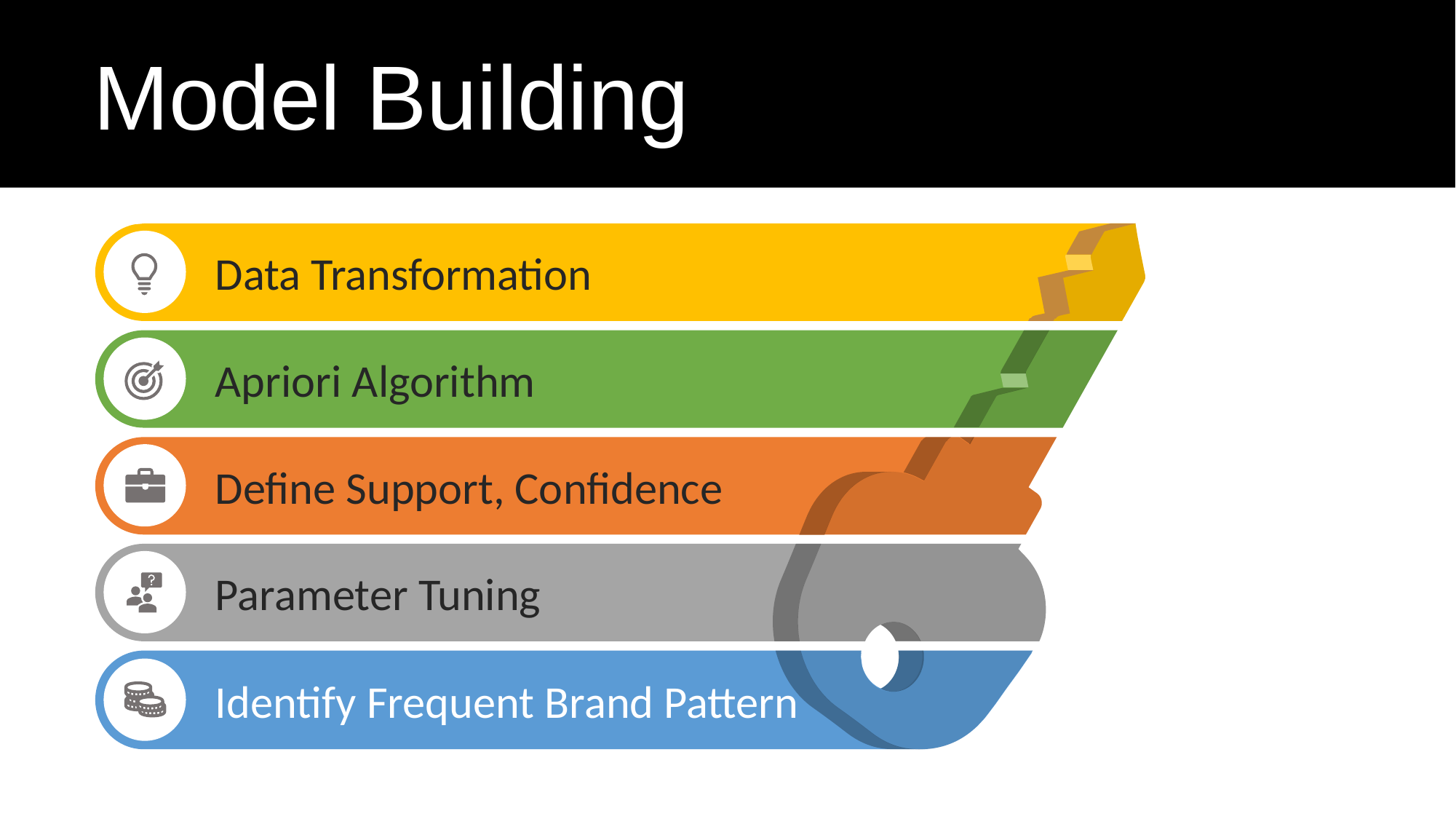

Model Building
Data Transformation

Apriori Algorithm

Define Support, Confidence

Parameter Tuning

Identify Frequent Brand Pattern